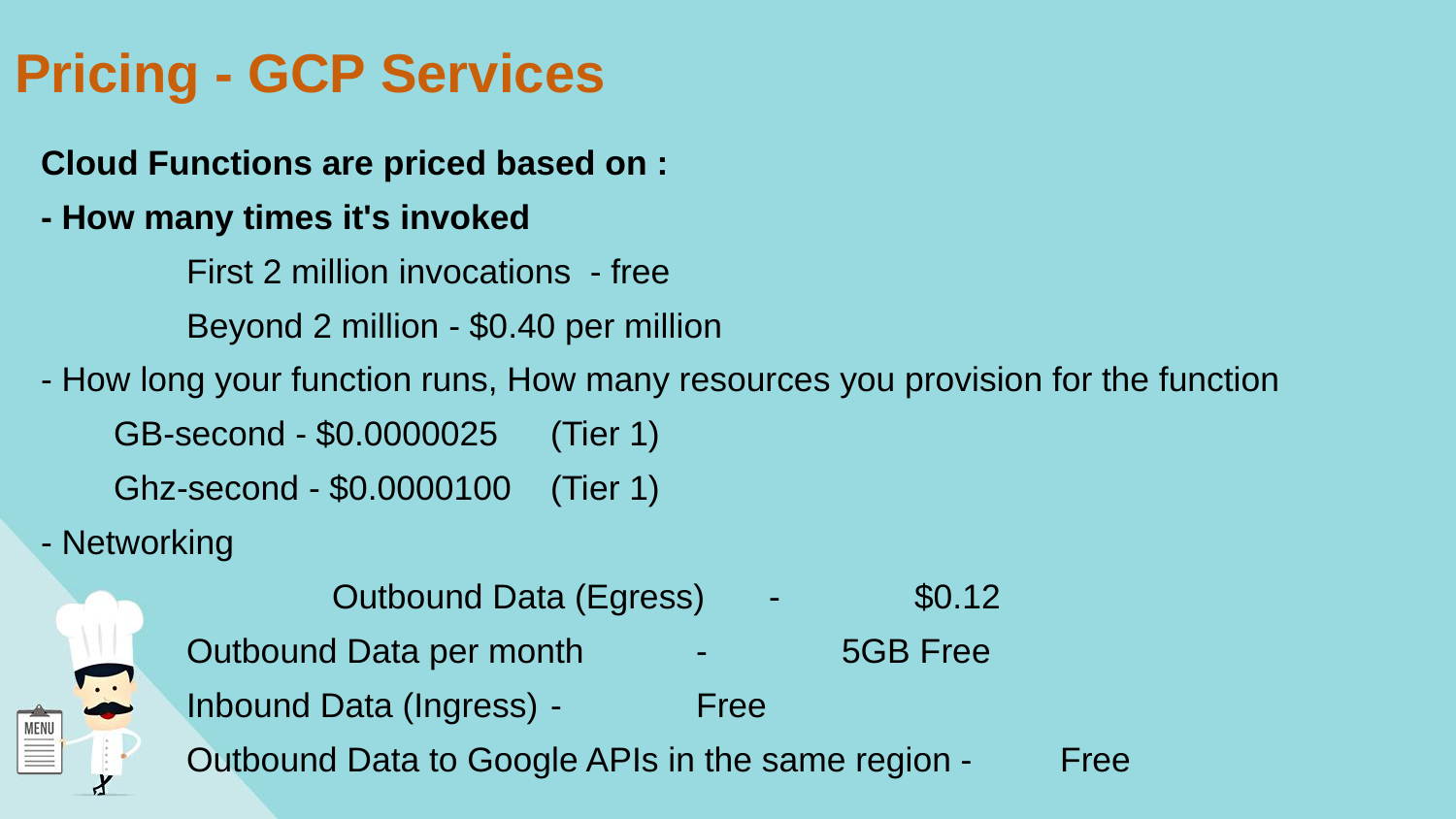

# Pricing - GCP Services
Cloud Functions are priced based on :
- How many times it's invoked
	First 2 million invocations  - free
	Beyond 2 million - $0.40 per million
- How long your function runs, How many resources you provision for the function
GB-second - $0.0000025	(Tier 1)
Ghz-second - $0.0000100	(Tier 1)
- Networking
		Outbound Data (Egress) 	-	$0.12
Outbound Data per month	- 	5GB Free
Inbound Data (Ingress)	-	Free
Outbound Data to Google APIs in the same region -	Free